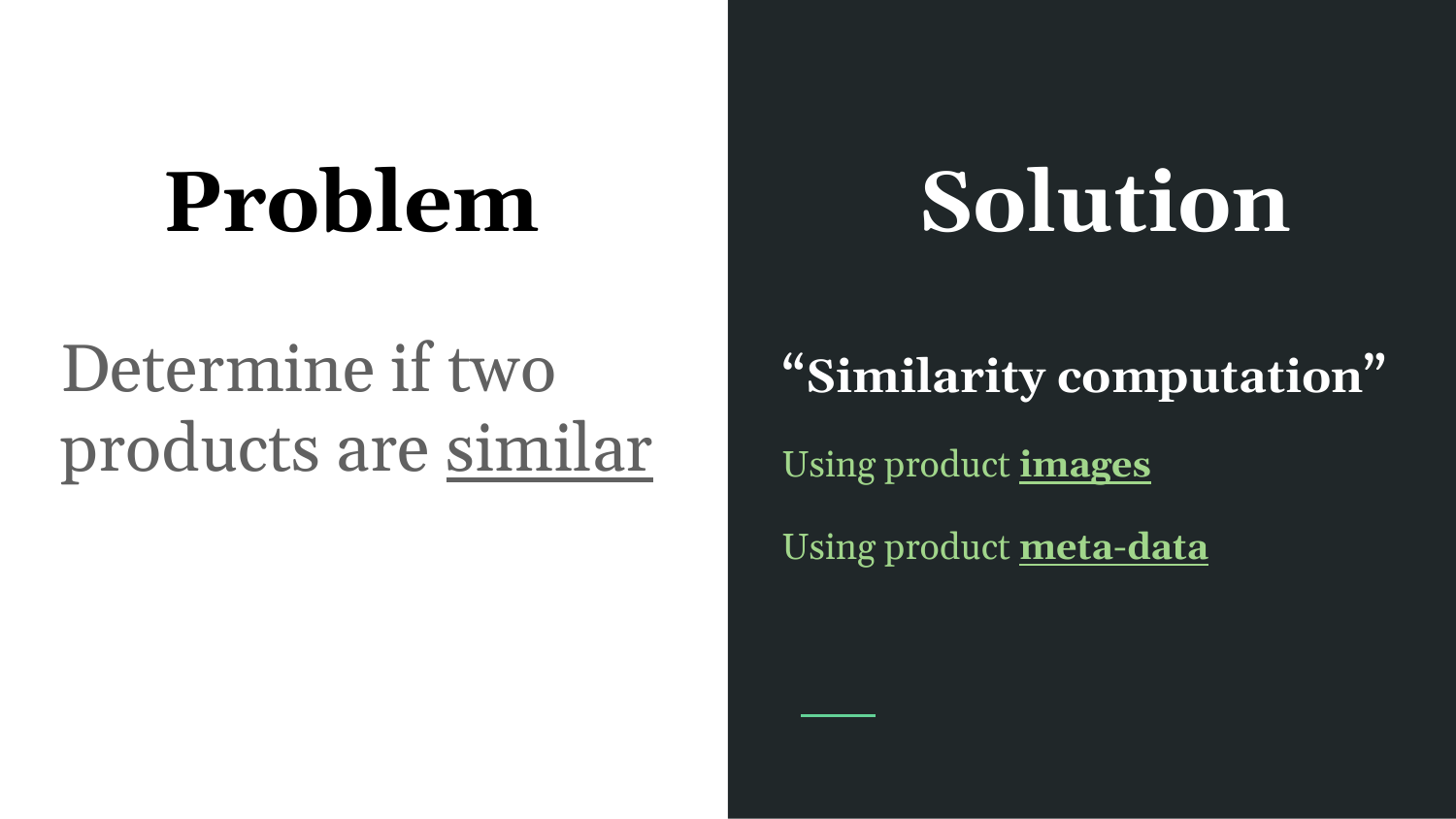

“Similarity computation”
Using product images
Using product meta-data
# Problem
Solution
Determine if two products are similar